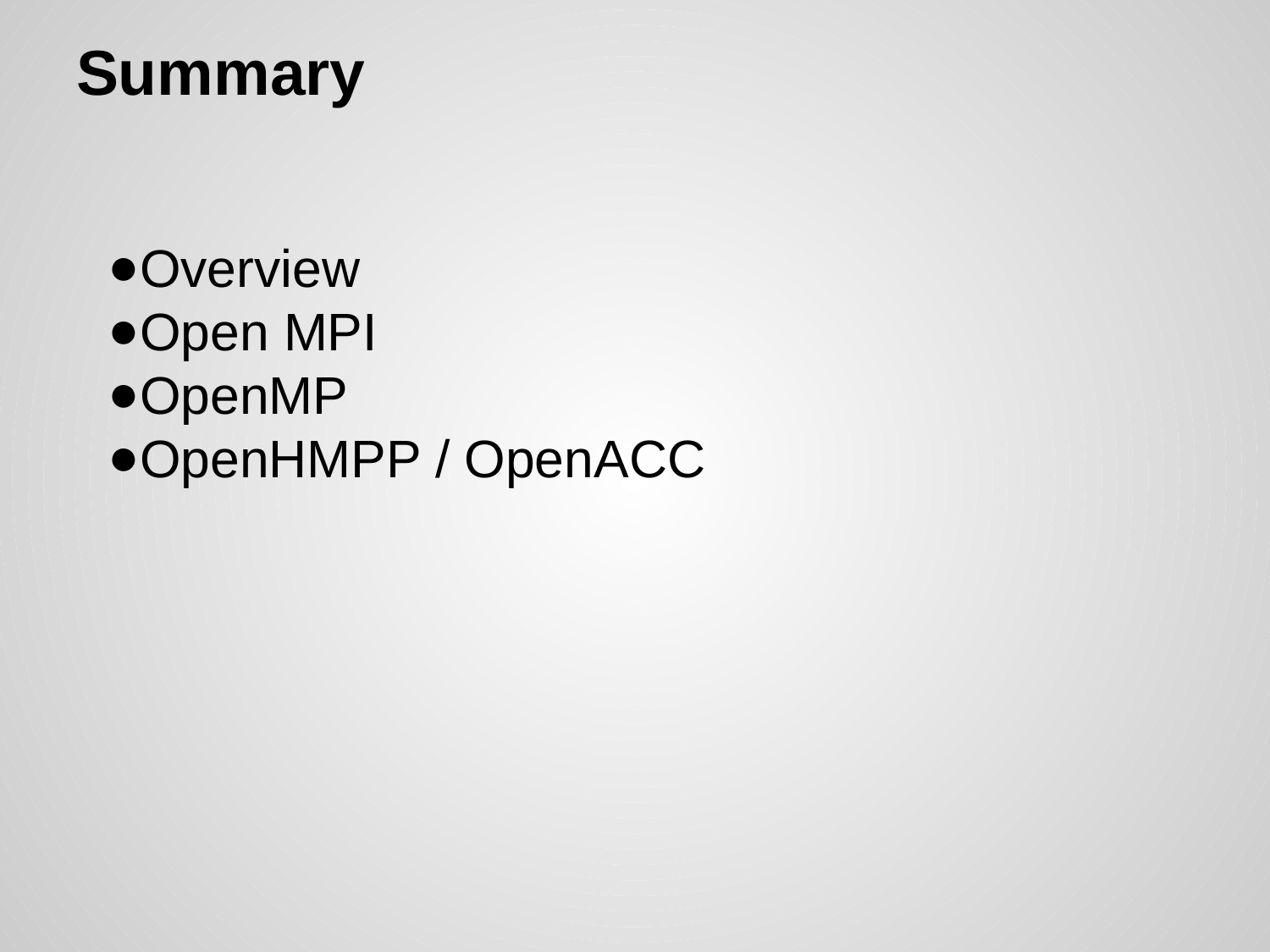

# Summary

Overview
Open MPI
OpenMP
OpenHMPP / OpenACC